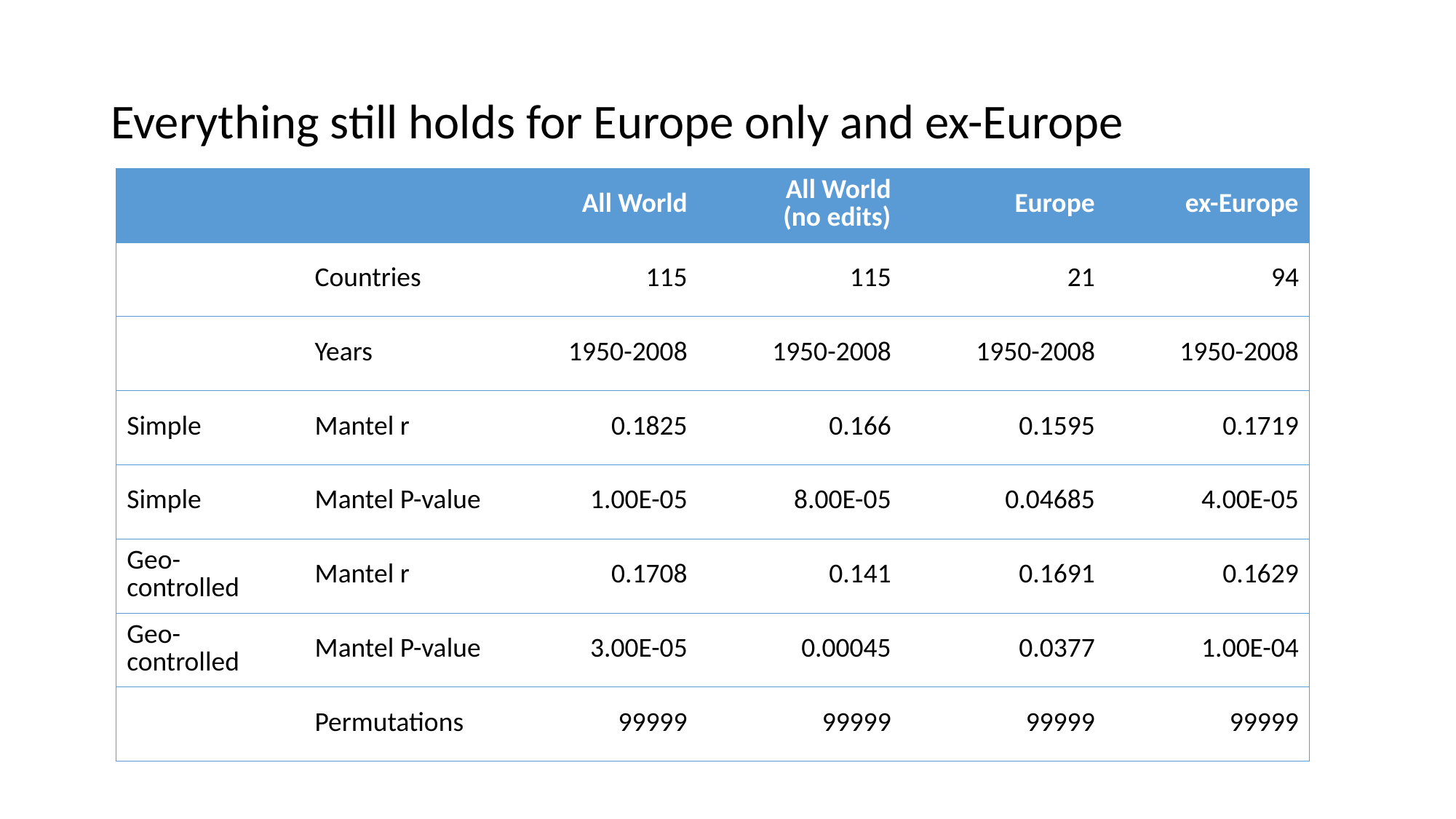

# Everything still holds for Europe only and ex-Europe
|  |  | All World | All World (no edits) | Europe | ex-Europe |
| --- | --- | --- | --- | --- | --- |
|  | Countries | 115 | 115 | 21 | 94 |
|  | Years | 1950-2008 | 1950-2008 | 1950-2008 | 1950-2008 |
| Simple | Mantel r | 0.1825 | 0.166 | 0.1595 | 0.1719 |
| Simple | Mantel P-value | 1.00E-05 | 8.00E-05 | 0.04685 | 4.00E-05 |
| Geo-controlled | Mantel r | 0.1708 | 0.141 | 0.1691 | 0.1629 |
| Geo-controlled | Mantel P-value | 3.00E-05 | 0.00045 | 0.0377 | 1.00E-04 |
|  | Permutations | 99999 | 99999 | 99999 | 99999 |